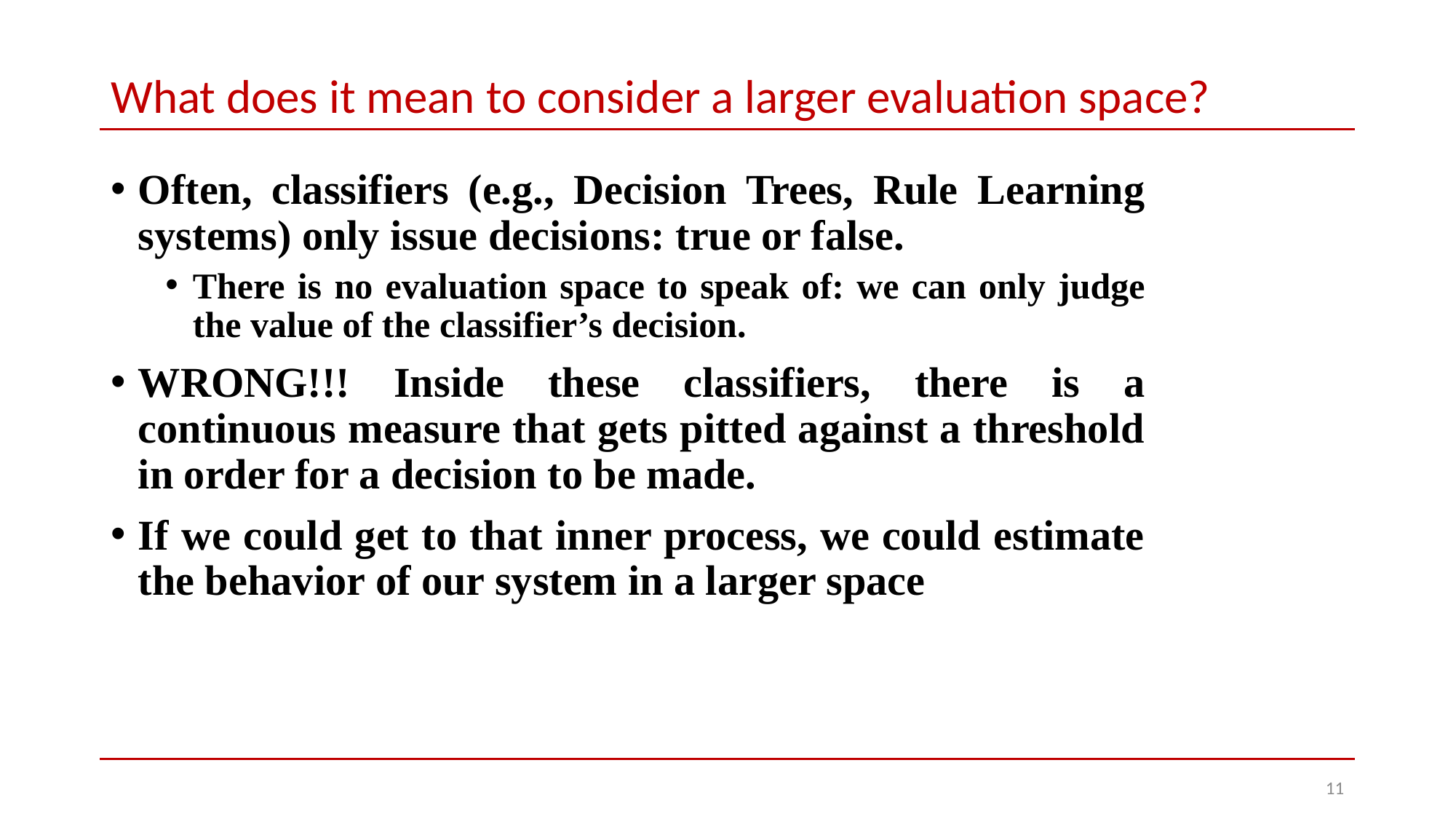

# What does it mean to consider a larger evaluation space?
Often, classifiers (e.g., Decision Trees, Rule Learning systems) only issue decisions: true or false.
There is no evaluation space to speak of: we can only judge the value of the classifier’s decision.
WRONG!!! Inside these classifiers, there is a continuous measure that gets pitted against a threshold in order for a decision to be made.
If we could get to that inner process, we could estimate the behavior of our system in a larger space
11